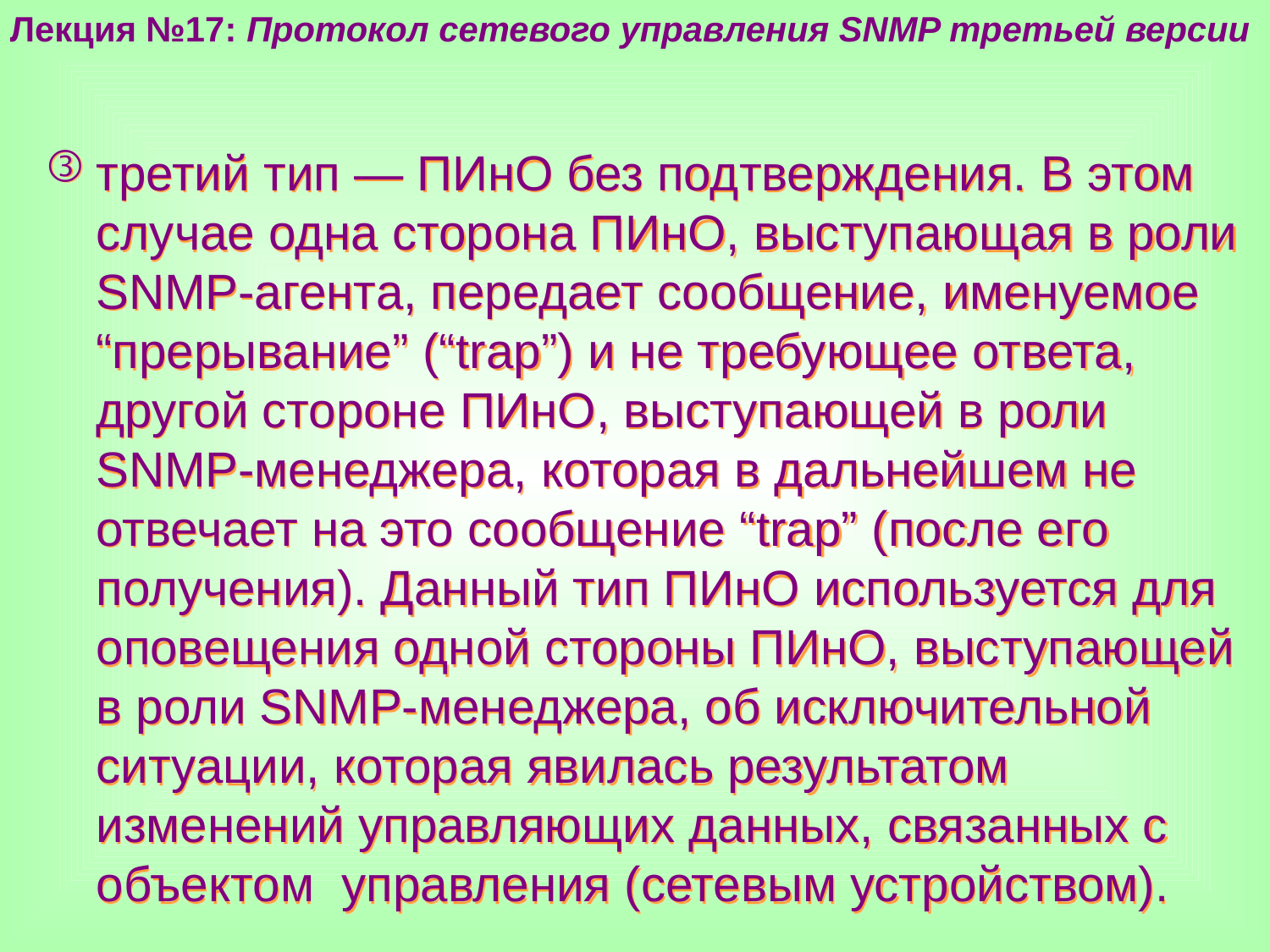

Лекция №17: Протокол сетевого управления SNMP третьей версии
третий тип — ПИнО без подтверждения. В этом случае одна сторона ПИнО, выступающая в роли SNMP-агента, передает сообщение, именуемое “прерывание” (“trap”) и не требующее ответа, другой стороне ПИнО, выступающей в роли SNMP-менеджера, которая в дальнейшем не отвечает на это сообщение “trap” (после его получения). Данный тип ПИнО используется для оповещения одной стороны ПИнО, выступающей в роли SNMP-менеджера, об исключительной ситуации, которая явилась результатом изменений управляющих данных, связанных с объектом  управления (сетевым устройством).